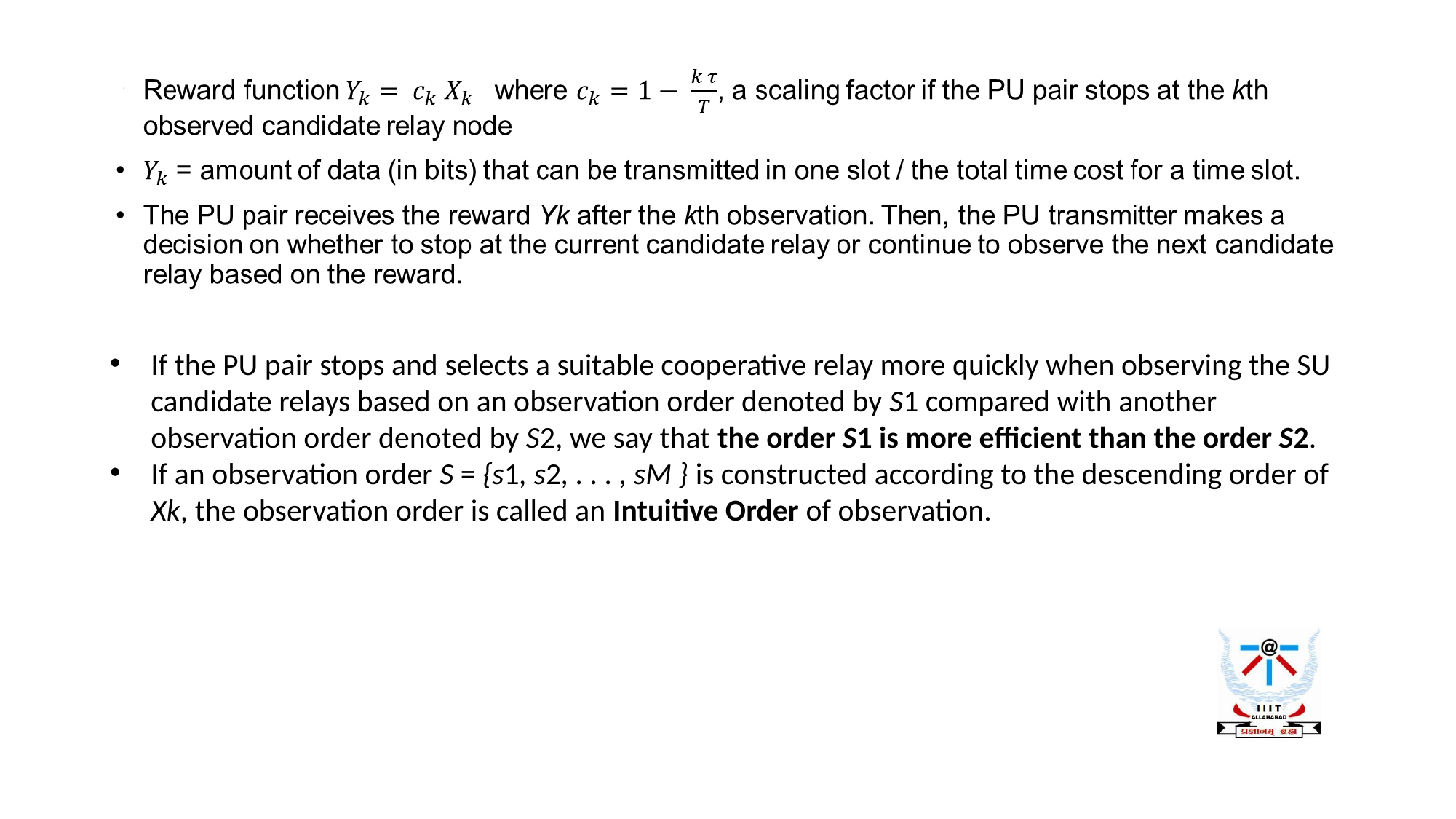

If the PU pair stops and selects a suitable cooperative relay more quickly when observing the SU candidate relays based on an observation order denoted by S1 compared with another observation order denoted by S2, we say that the order S1 is more efficient than the order S2.
If an observation order S = {s1, s2, . . . , sM } is constructed according to the descending order of Xk, the observation order is called an Intuitive Order of observation.